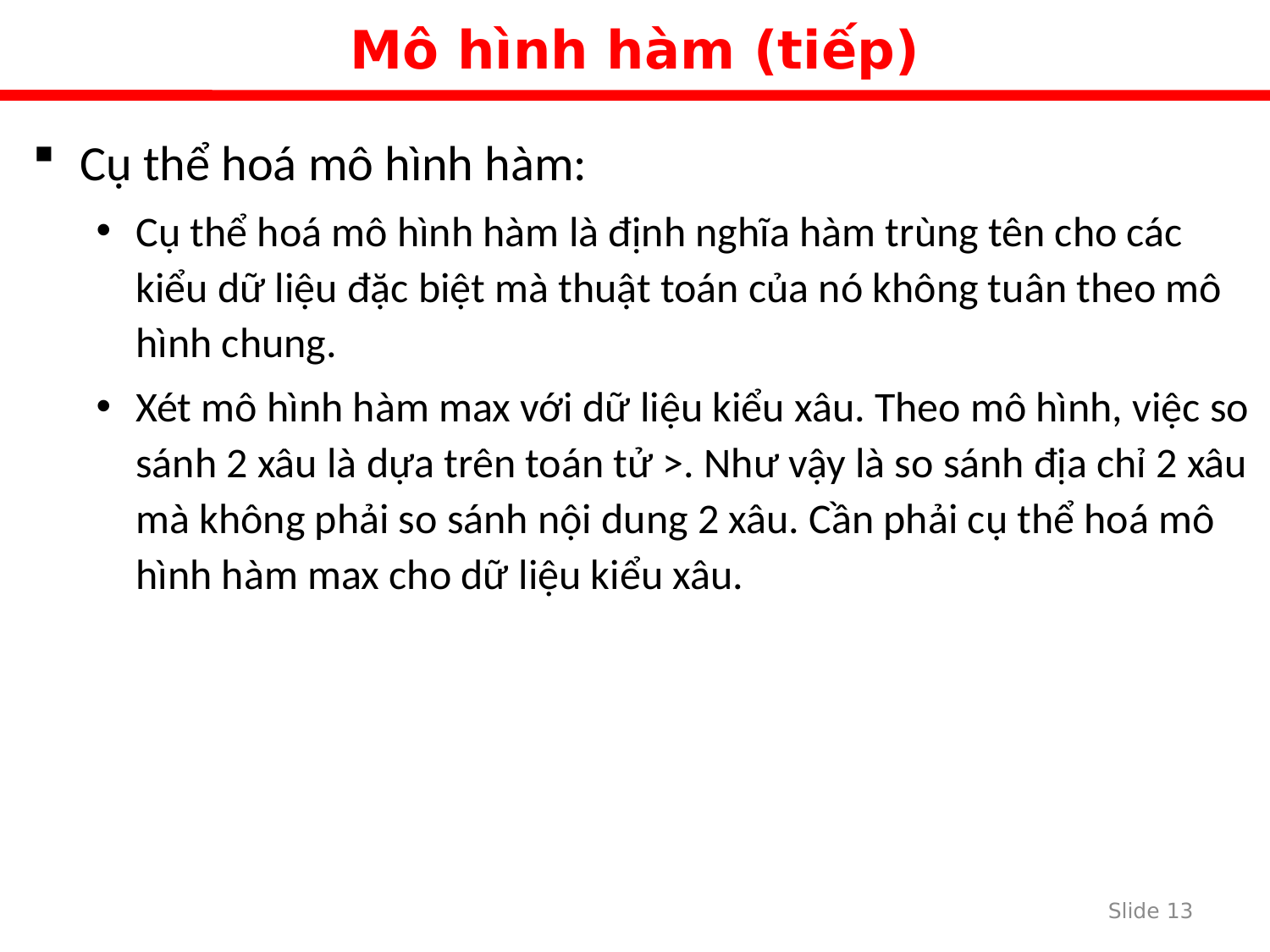

Mô hình hàm (tiếp)

Cụ thể hoá mô hình hàm:
Cụ thể hoá mô hình hàm là định nghĩa hàm trùng tên cho các kiểu dữ liệu đặc biệt mà thuật toán của nó không tuân theo mô hình chung.
Xét mô hình hàm max với dữ liệu kiểu xâu. Theo mô hình, việc so sánh 2 xâu là dựa trên toán tử >. Như vậy là so sánh địa chỉ 2 xâu mà không phải so sánh nội dung 2 xâu. Cần phải cụ thể hoá mô hình hàm max cho dữ liệu kiểu xâu.
Slide 13